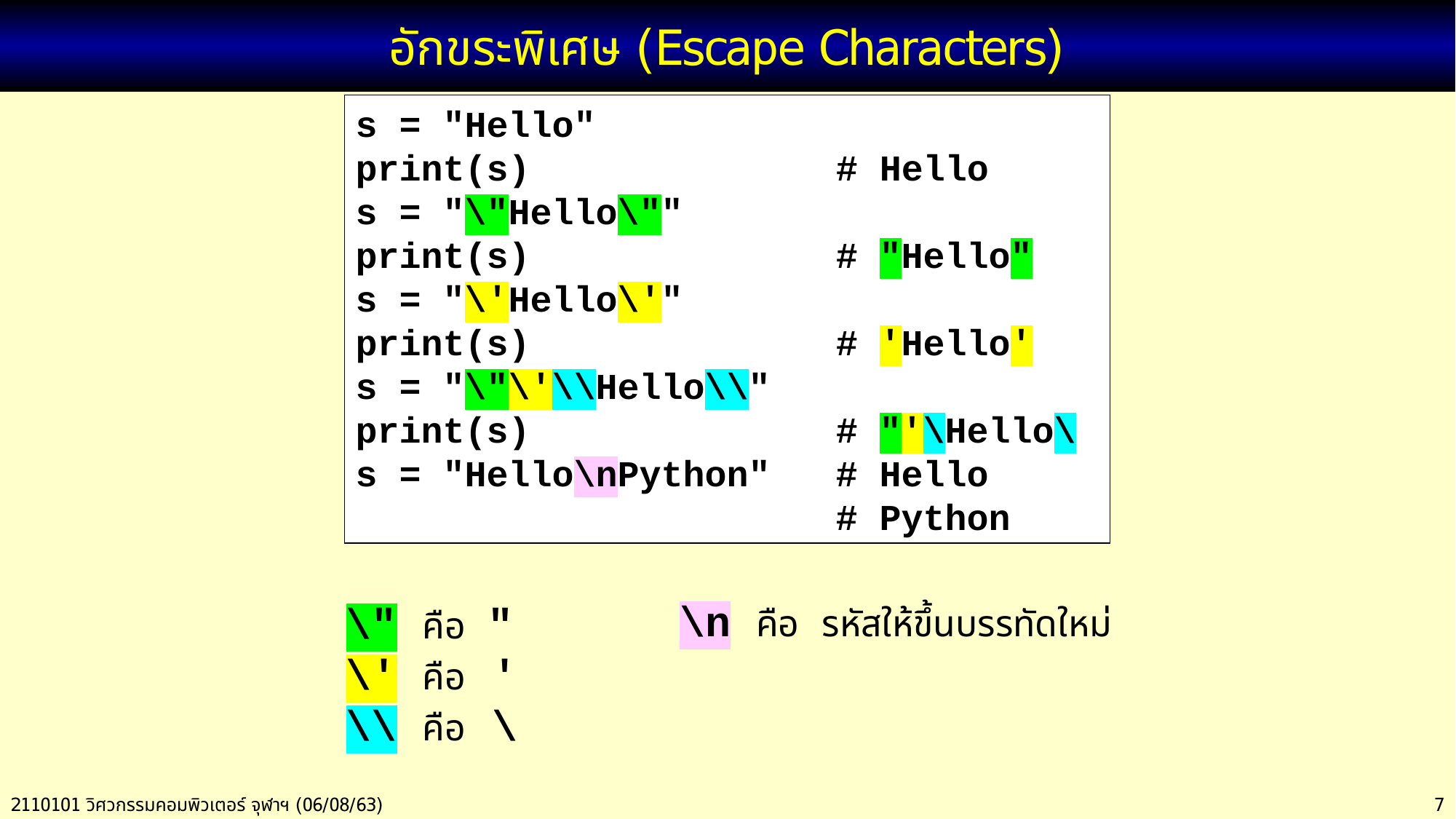

# อักขระพิเศษ (Escape Characters)
s = "Hello"
print(s)              # Hello
s = "\"Hello\""
print(s)              # "Hello"
s = "\'Hello\'"
print(s)              # 'Hello'
s = "\"\'\\Hello\\"
print(s)              # "'\Hello\
s = "Hello\nPython"   # Hello
                      # Python
\n คือ  รหัสให้ขึ้นบรรทัดใหม่
\" คือ  "
\' คือ  '
\\ คือ  \